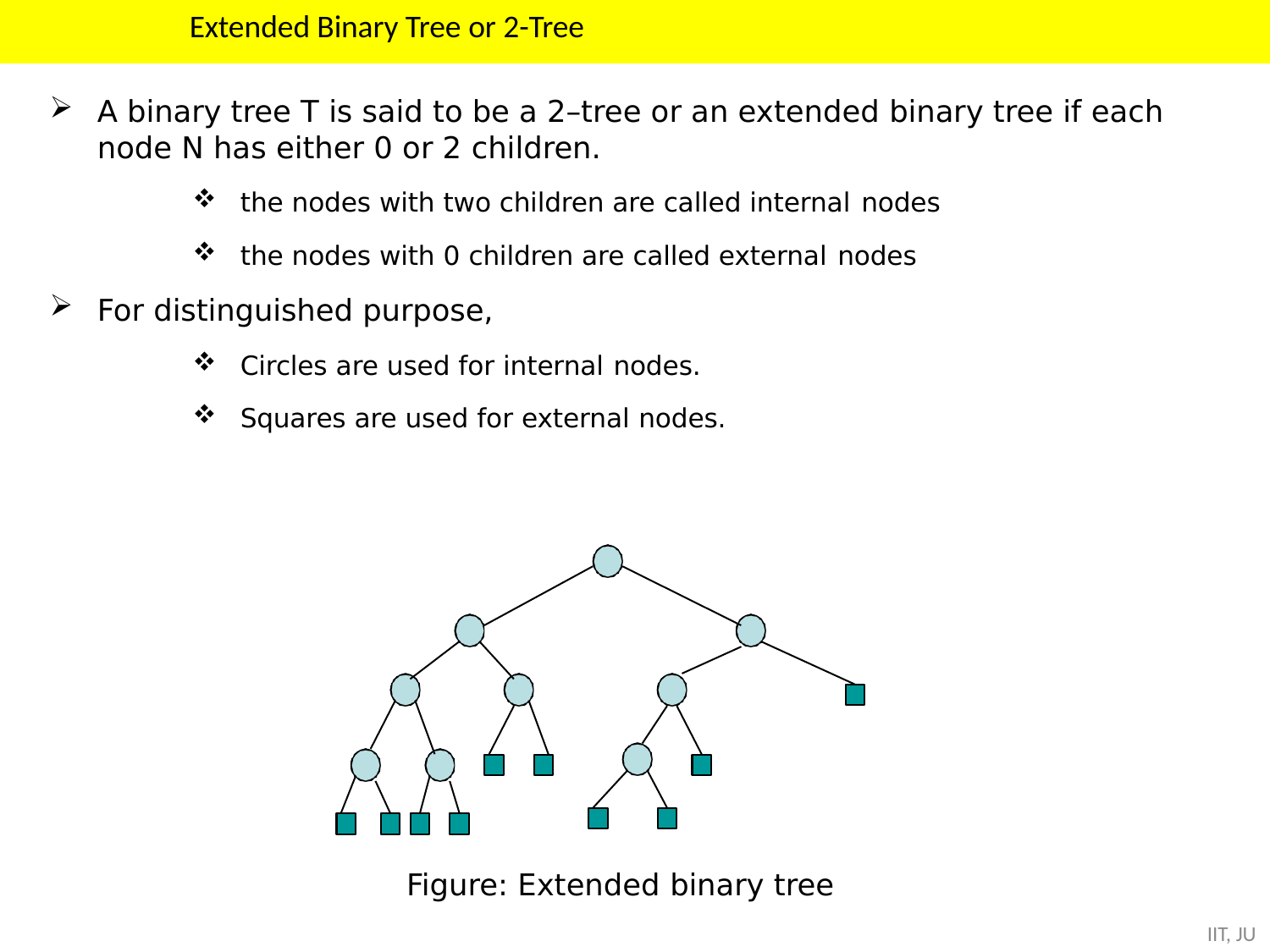

# Extended Binary Tree or 2-Tree
A binary tree T is said to be a 2–tree or an extended binary tree if each
node N has either 0 or 2 children.
the nodes with two children are called internal nodes
the nodes with 0 children are called external nodes
For distinguished purpose,
Circles are used for internal nodes.
Squares are used for external nodes.

Figure: Extended binary tree
IIT, JU